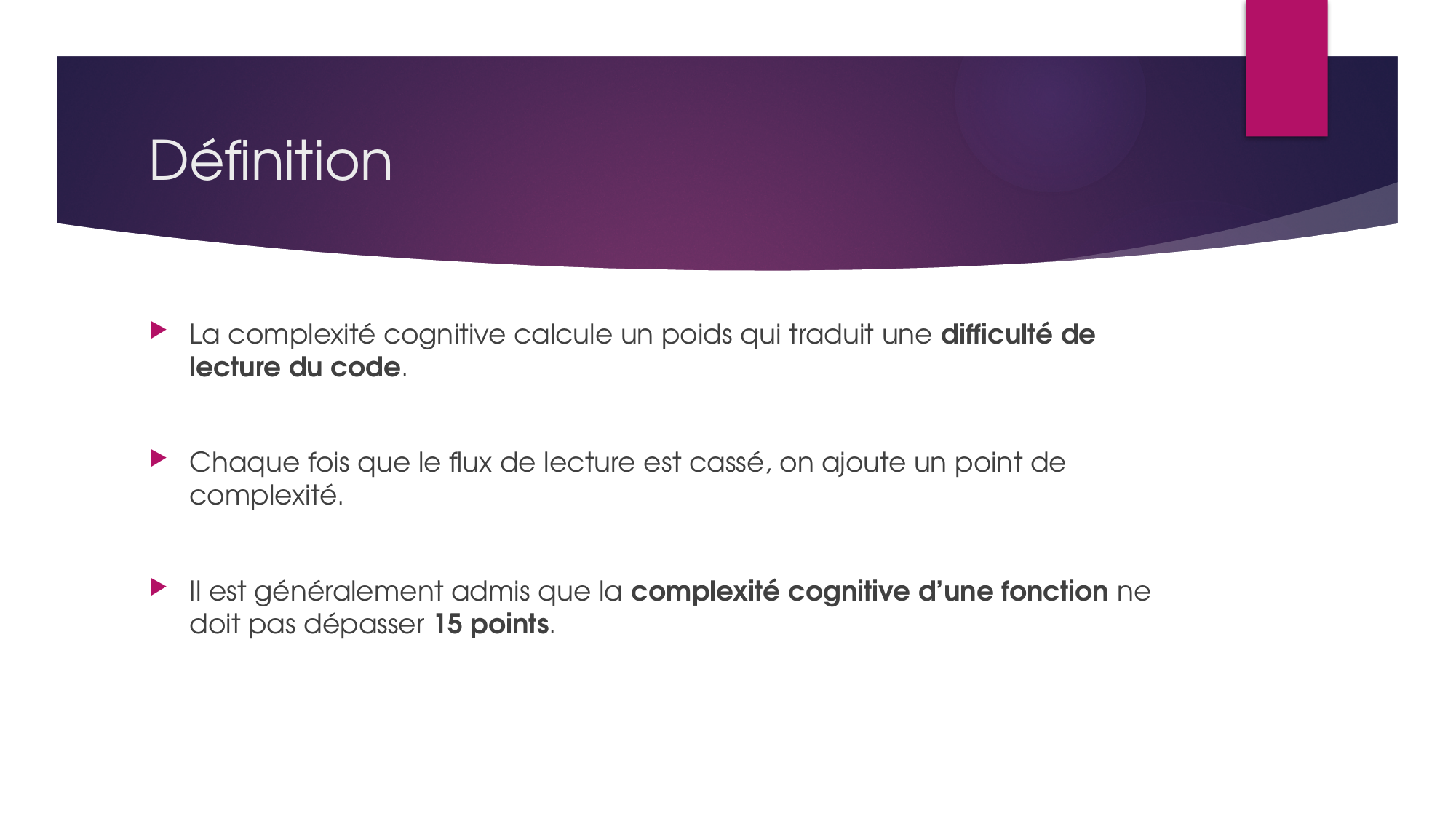

# Définition
La complexité cognitive calcule un poids qui traduit une difficulté de lecture du code.

Chaque fois que le flux de lecture est cassé, on ajoute un point de complexité.

Il est généralement admis que la complexité cognitive d’une fonction ne doit pas dépasser 15 points.